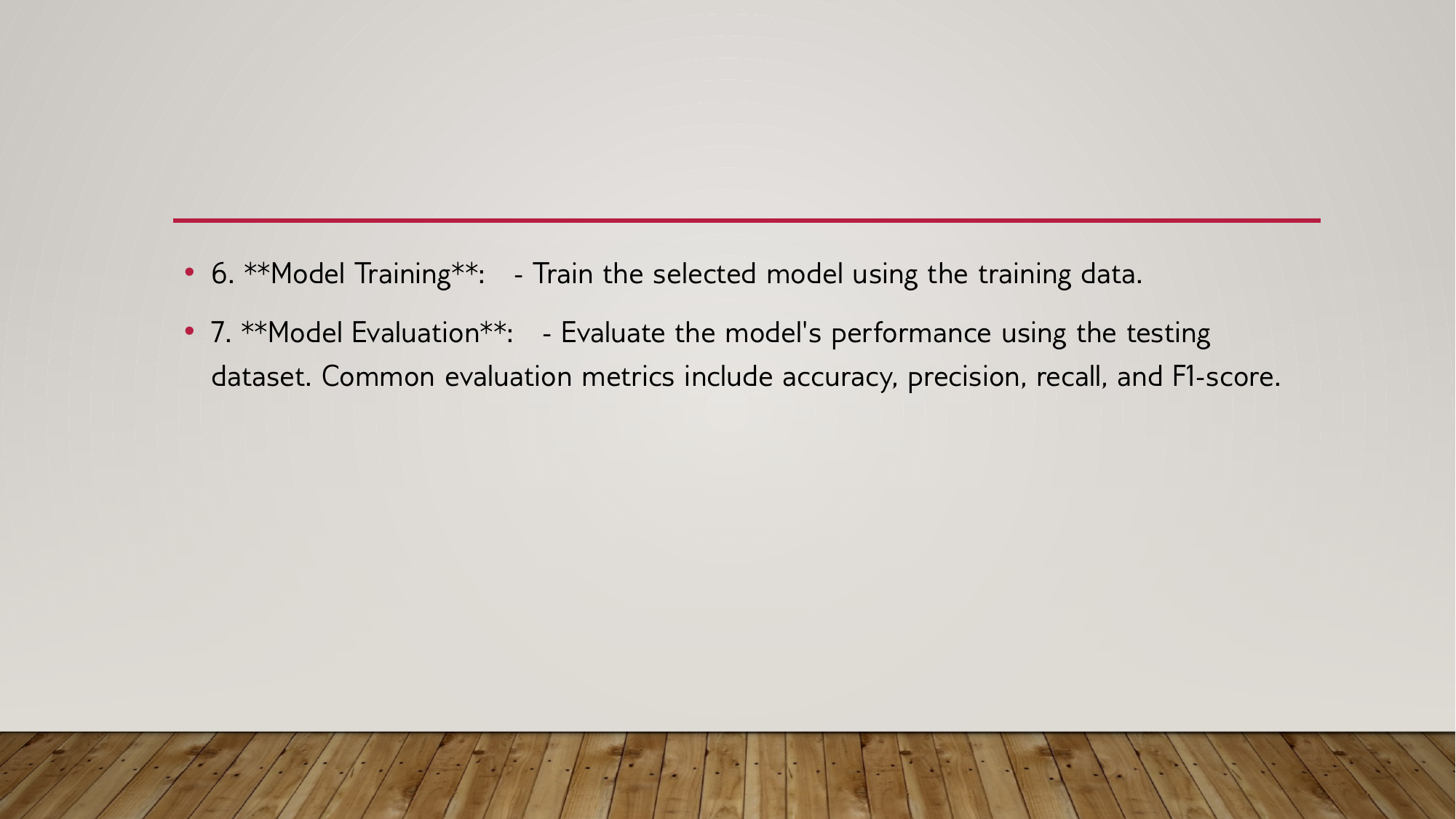

#
6. **Model Training**:   - Train the selected model using the training data.
7. **Model Evaluation**:   - Evaluate the model's performance using the testing dataset. Common evaluation metrics include accuracy, precision, recall, and F1-score.